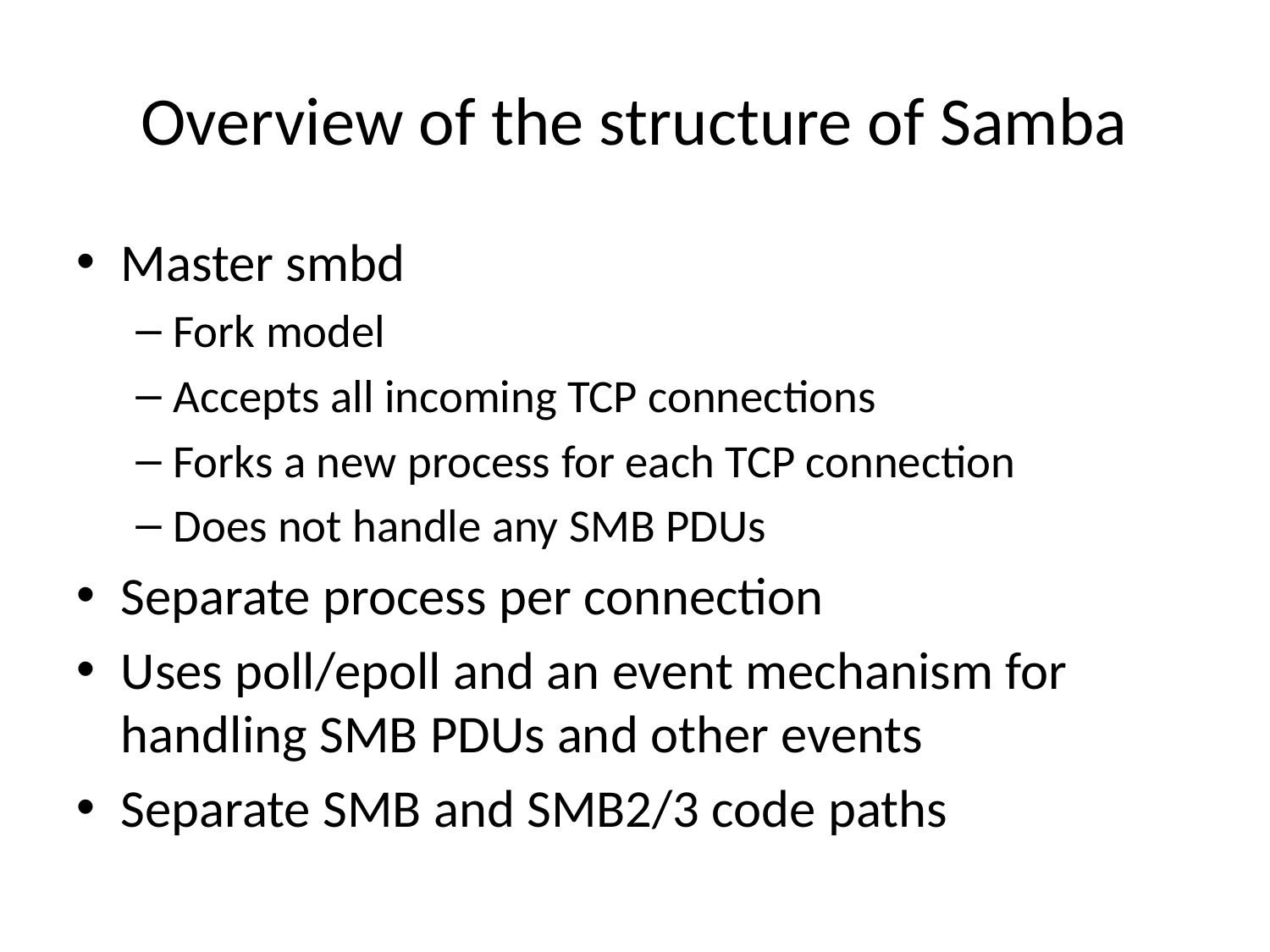

# Overview of the structure of Samba
Master smbd
Fork model
Accepts all incoming TCP connections
Forks a new process for each TCP connection
Does not handle any SMB PDUs
Separate process per connection
Uses poll/epoll and an event mechanism for handling SMB PDUs and other events
Separate SMB and SMB2/3 code paths